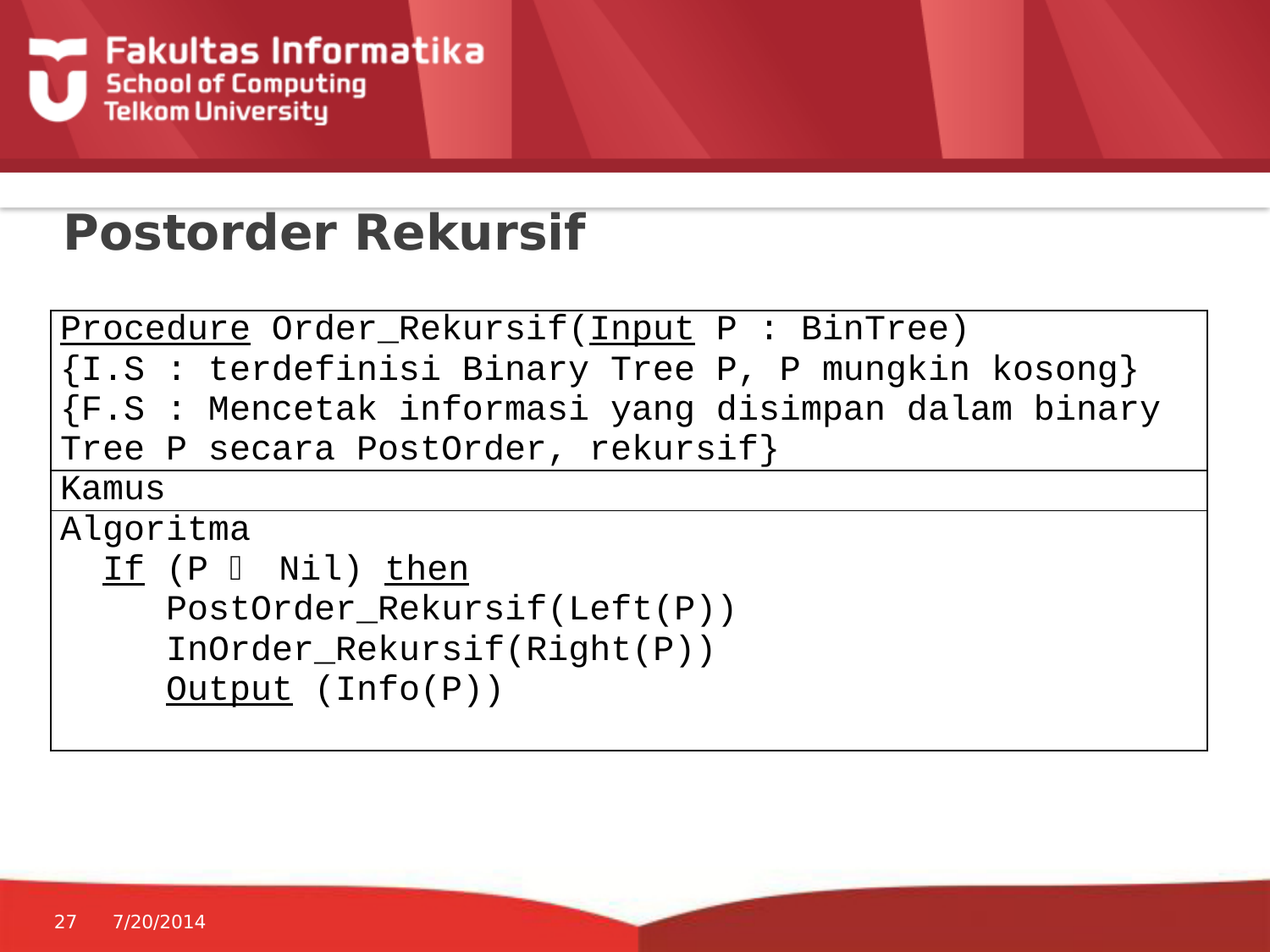

# Postorder Rekursif
| Procedure Order\_Rekursif(Input P : BinTree) {I.S : terdefinisi Binary Tree P, P mungkin kosong} {F.S : Mencetak informasi yang disimpan dalam binary Tree P secara PostOrder, rekursif} |
| --- |
| Kamus |
| Algoritma If (P ≠ Nil) then PostOrder\_Rekursif(Left(P)) InOrder\_Rekursif(Right(P)) Output (Info(P)) |

27
7/20/2014